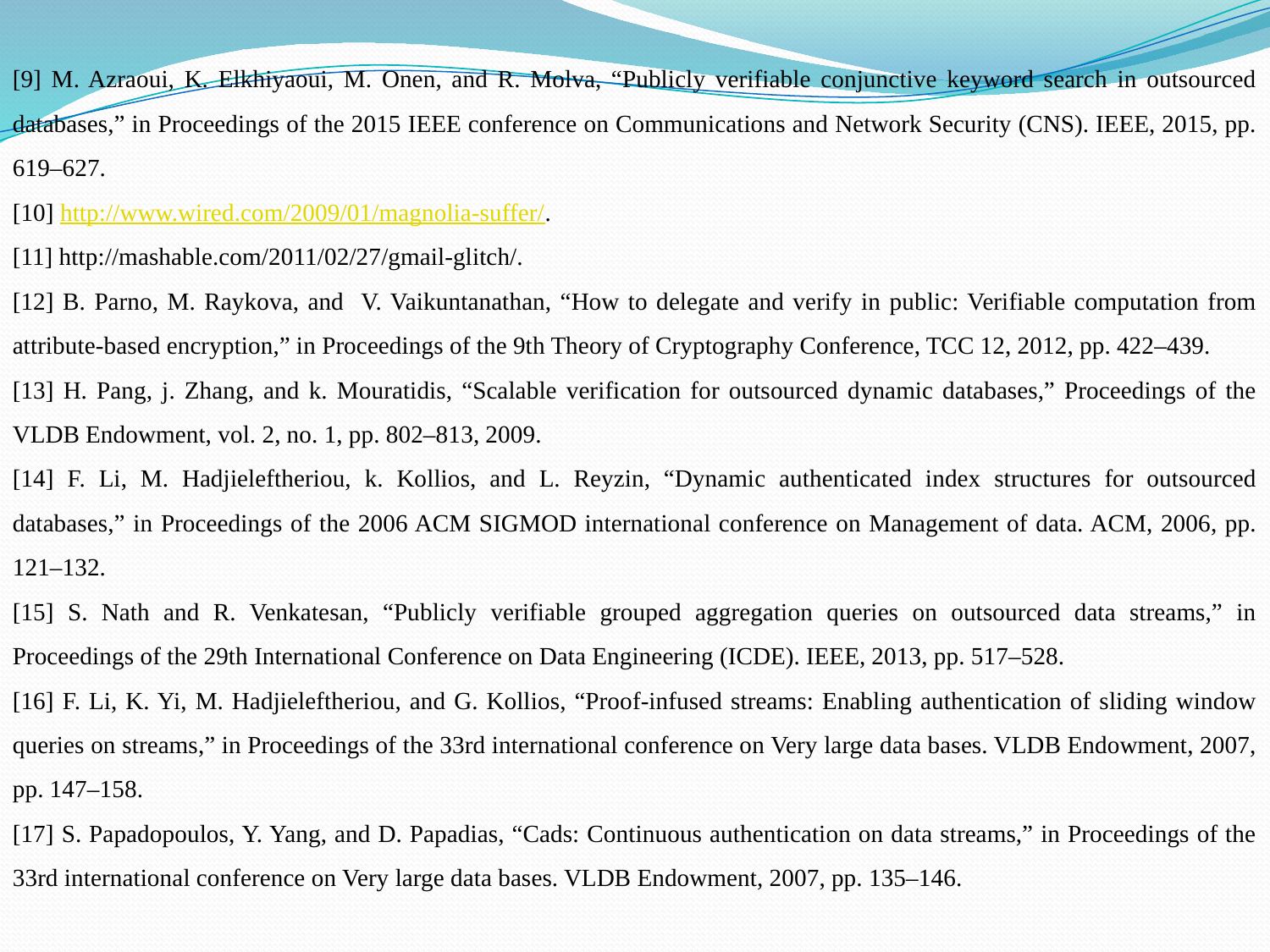

[9] M. Azraoui, K. Elkhiyaoui, M. Onen, and R. Molva, “Publicly verifiable conjunctive keyword search in outsourced databases,” in Proceedings of the 2015 IEEE conference on Communications and Network Security (CNS). IEEE, 2015, pp. 619–627.
[10] http://www.wired.com/2009/01/magnolia-suffer/.
[11] http://mashable.com/2011/02/27/gmail-glitch/.
[12] B. Parno, M. Raykova, and  V. Vaikuntanathan, “How to delegate and verify in public: Verifiable computation from attribute-based encryption,” in Proceedings of the 9th Theory of Cryptography Conference, TCC 12, 2012, pp. 422–439.
[13] H. Pang, j. Zhang, and k. Mouratidis, “Scalable verification for outsourced dynamic databases,” Proceedings of the VLDB Endowment, vol. 2, no. 1, pp. 802–813, 2009.
[14] F. Li, M. Hadjieleftheriou, k. Kollios, and L. Reyzin, “Dynamic authenticated index structures for outsourced databases,” in Proceedings of the 2006 ACM SIGMOD international conference on Management of data. ACM, 2006, pp. 121–132.
[15] S. Nath and R. Venkatesan, “Publicly verifiable grouped aggregation queries on outsourced data streams,” in Proceedings of the 29th International Conference on Data Engineering (ICDE). IEEE, 2013, pp. 517–528.
[16] F. Li, K. Yi, M. Hadjieleftheriou, and G. Kollios, “Proof-infused streams: Enabling authentication of sliding window queries on streams,” in Proceedings of the 33rd international conference on Very large data bases. VLDB Endowment, 2007, pp. 147–158.
[17] S. Papadopoulos, Y. Yang, and D. Papadias, “Cads: Continuous authentication on data streams,” in Proceedings of the 33rd international conference on Very large data bases. VLDB Endowment, 2007, pp. 135–146.